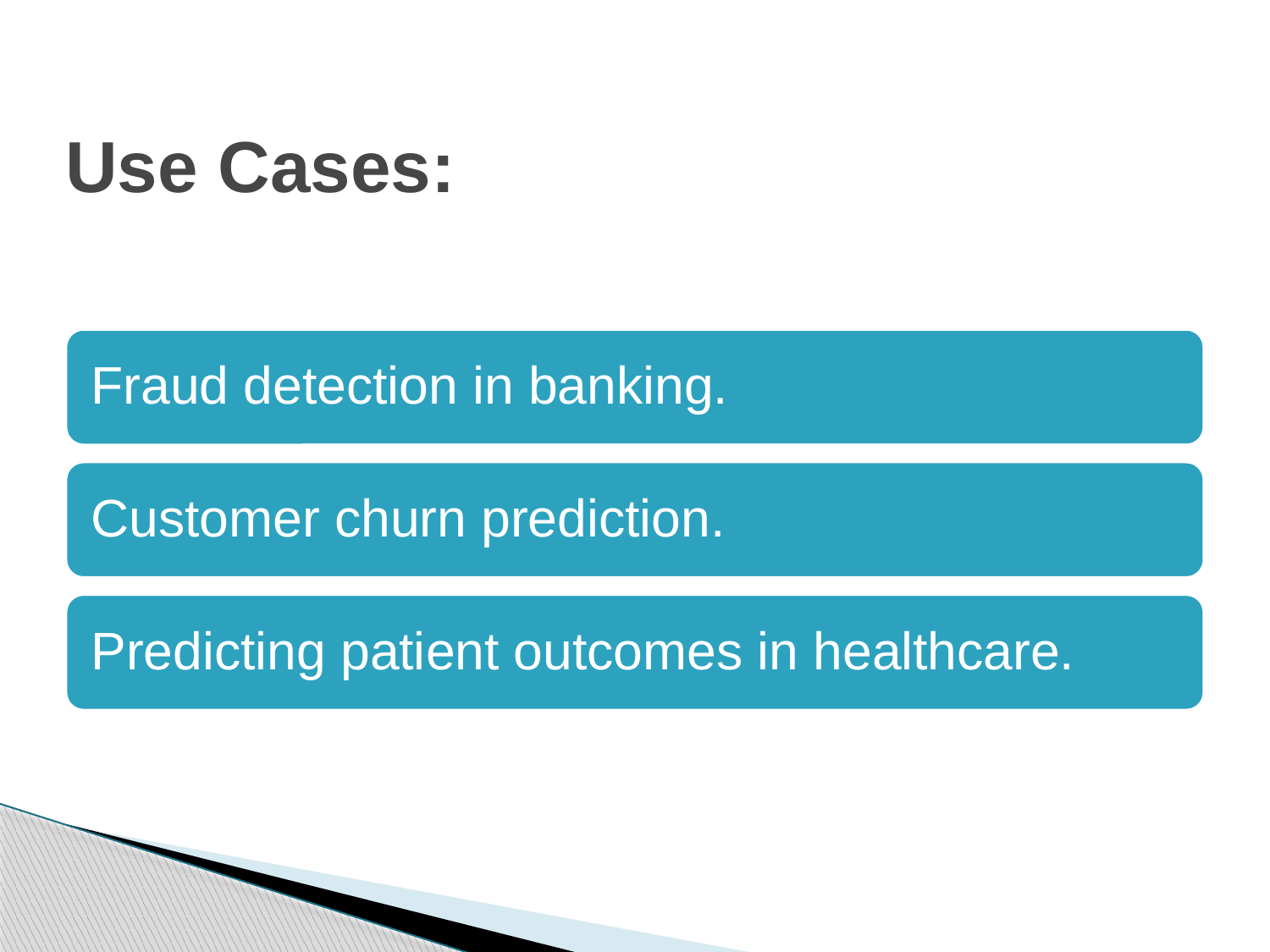

# Use Cases:
Fraud detection in banking.
Customer churn prediction.
Predicting patient outcomes in healthcare.